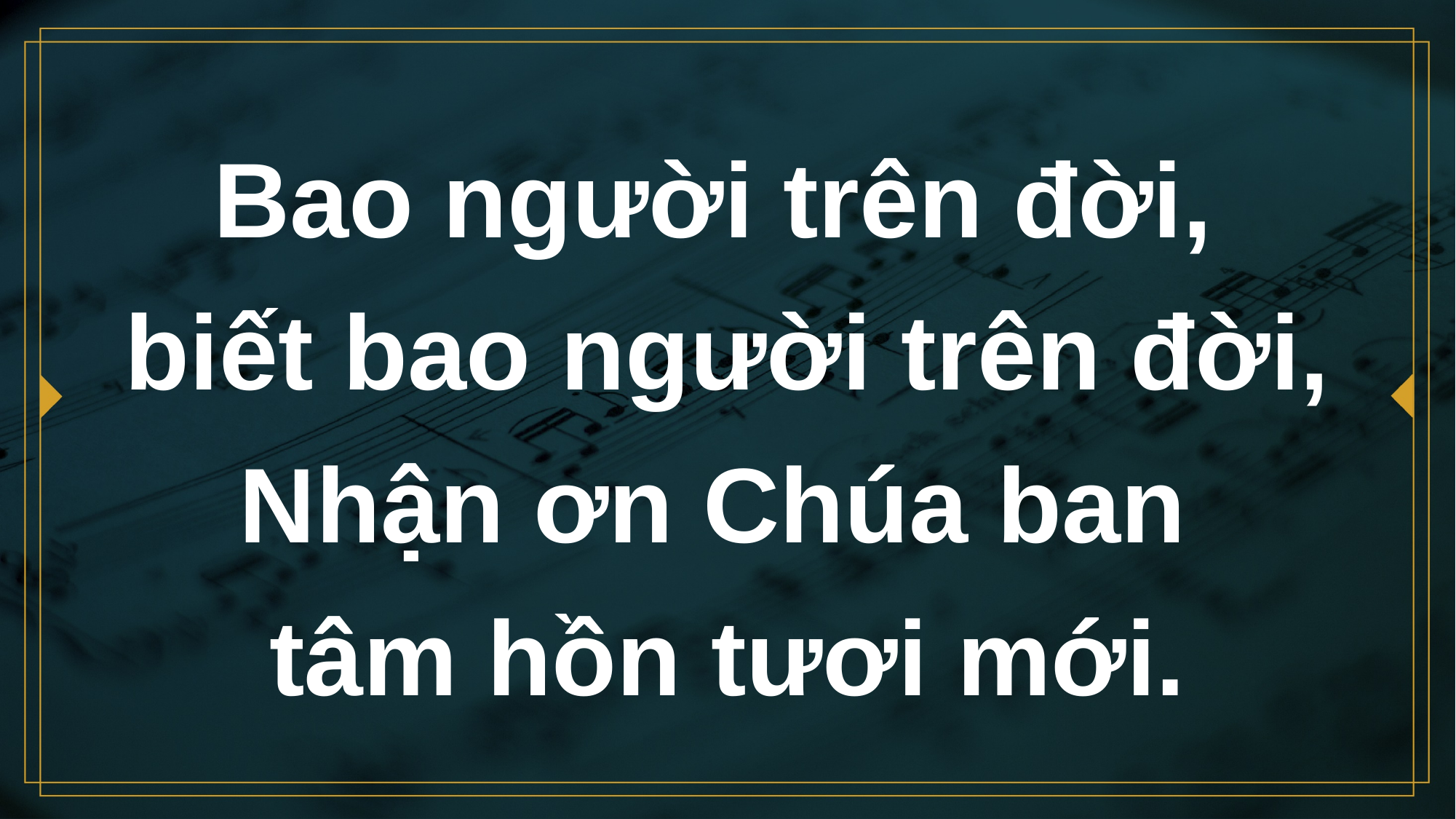

# Bao người trên đời, biết bao người trên đời, Nhận ơn Chúa ban tâm hồn tươi mới.